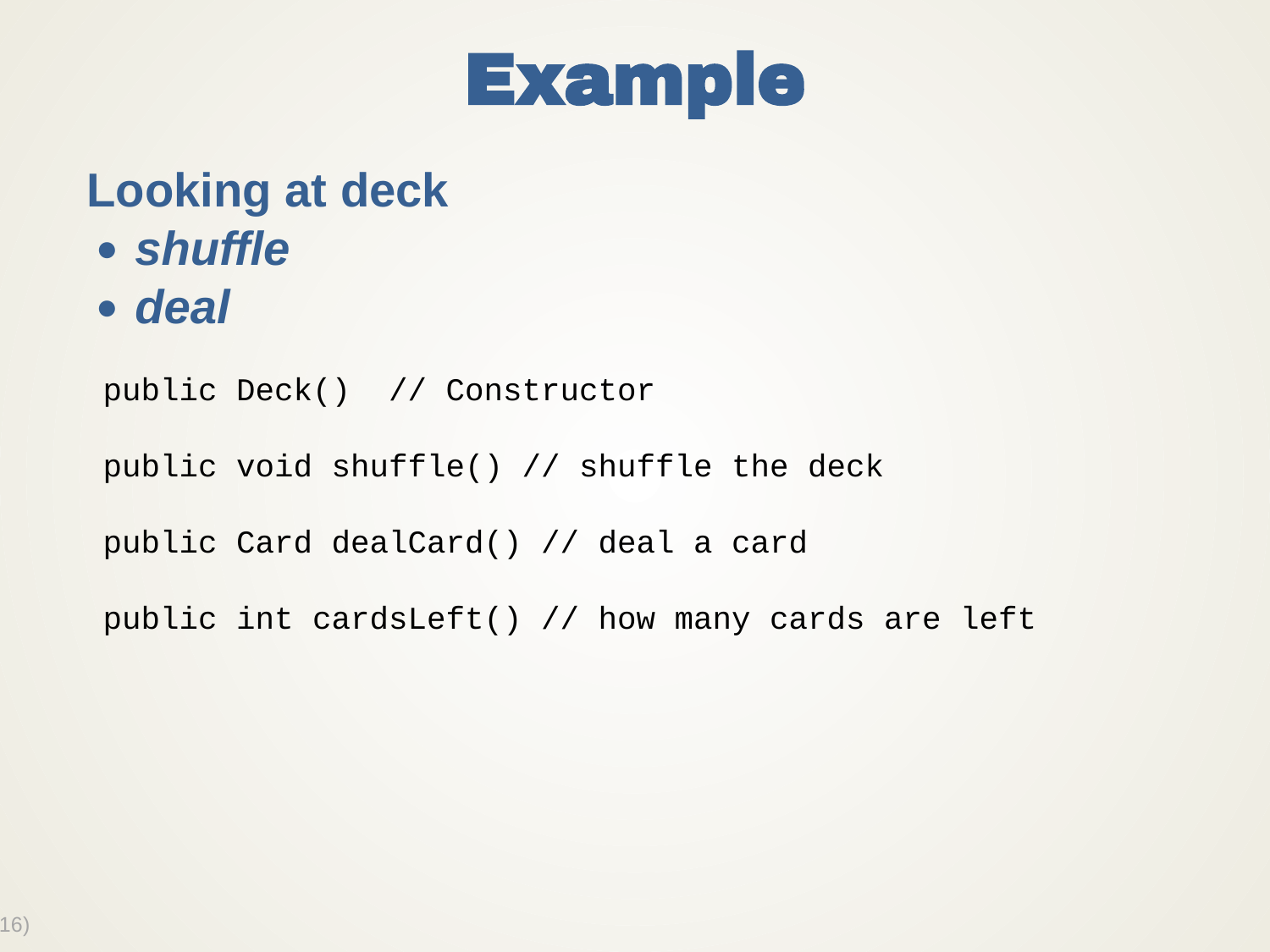

# Example
Looking at deck
shuffle
deal
public Deck()  // Constructor

public void shuffle() // shuffle the deck

public Card dealCard() // deal a card

public int cardsLeft() // how many cards are left